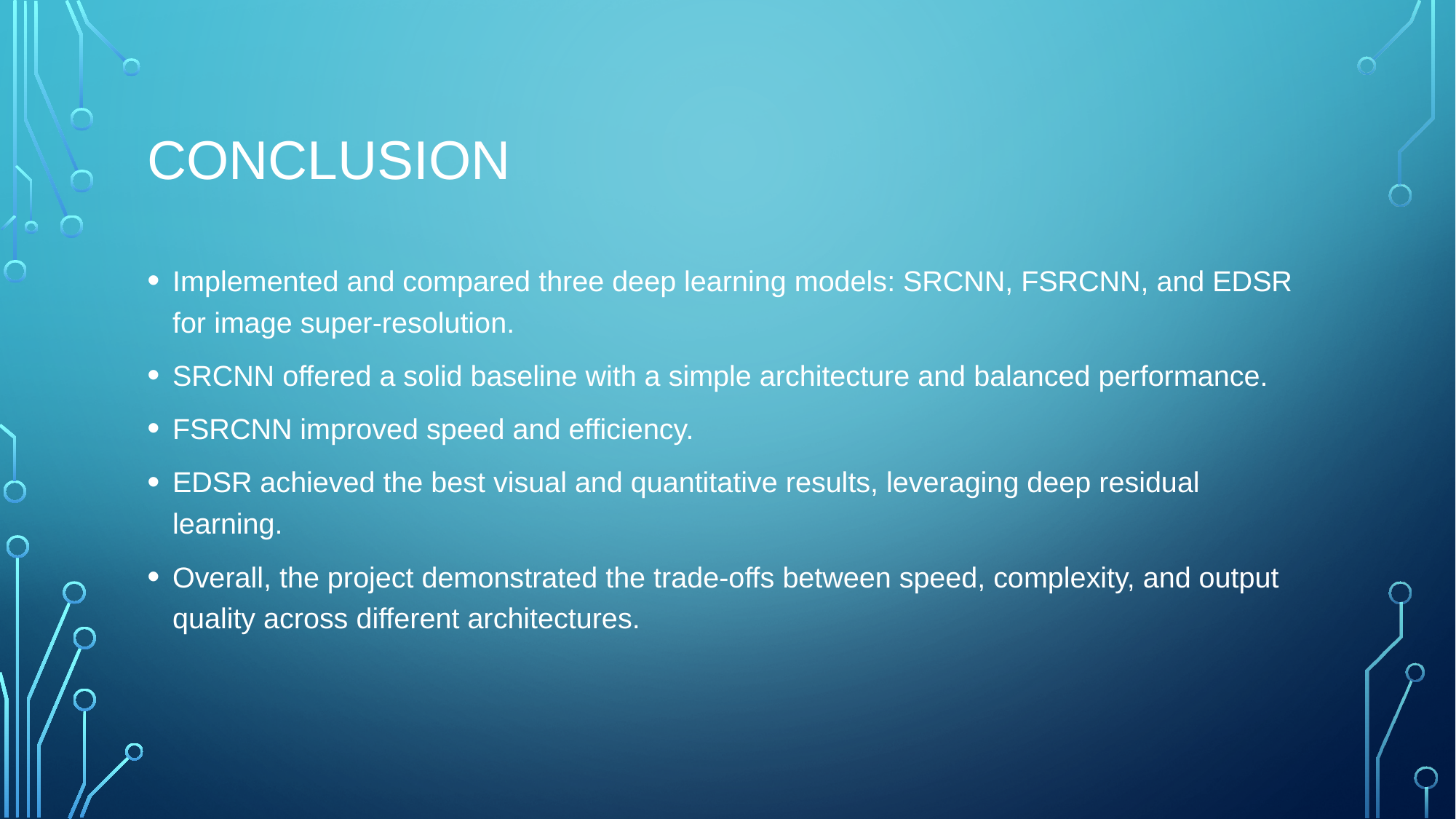

# Conclusion
Implemented and compared three deep learning models: SRCNN, FSRCNN, and EDSR for image super-resolution.
SRCNN offered a solid baseline with a simple architecture and balanced performance.
FSRCNN improved speed and efficiency.
EDSR achieved the best visual and quantitative results, leveraging deep residual learning.
Overall, the project demonstrated the trade-offs between speed, complexity, and output quality across different architectures.